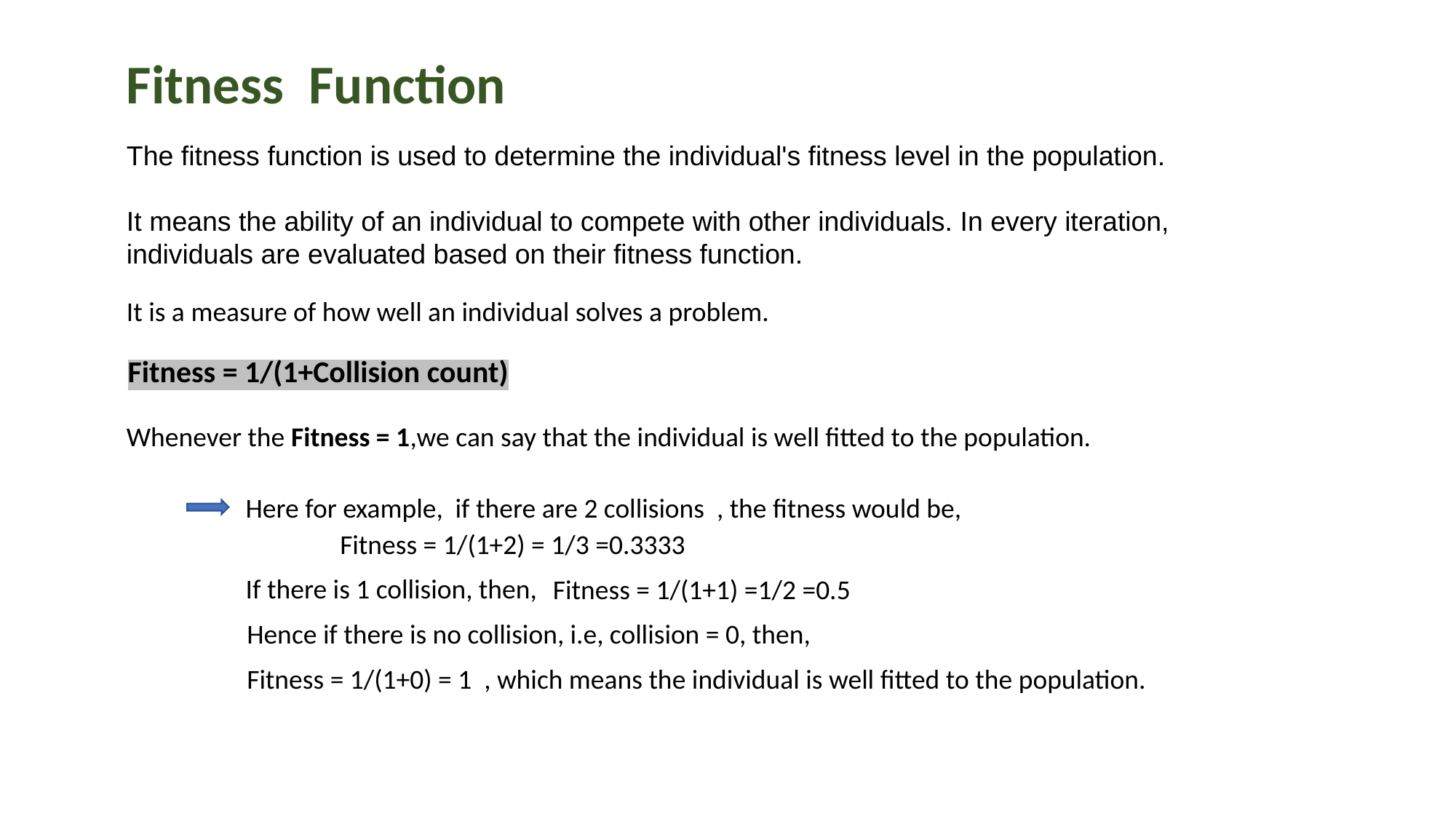

Fitness  Function

The fitness function is used to determine the individual's fitness level in the population.

It means the ability of an individual to compete with other individuals. In every iteration, individuals are evaluated based on their fitness function.

It is a measure of how well an individual solves a problem.
Fitness = 1/(1+Collision count)
Whenever the Fitness = 1,we can say that the individual is well fitted to the population.
 Here for example,  if there are 2 collisions  , the fitness would be,

           Fitness = 1/(1+2) = 1/3 =0.3333
 If there is 1 collision, then,
Fitness = 1/(1+1) =1/2 =0.5
Hence if there is no collision, i.e, collision = 0, then,
Fitness = 1/(1+0) = 1  , which means the individual is well fitted to the population.